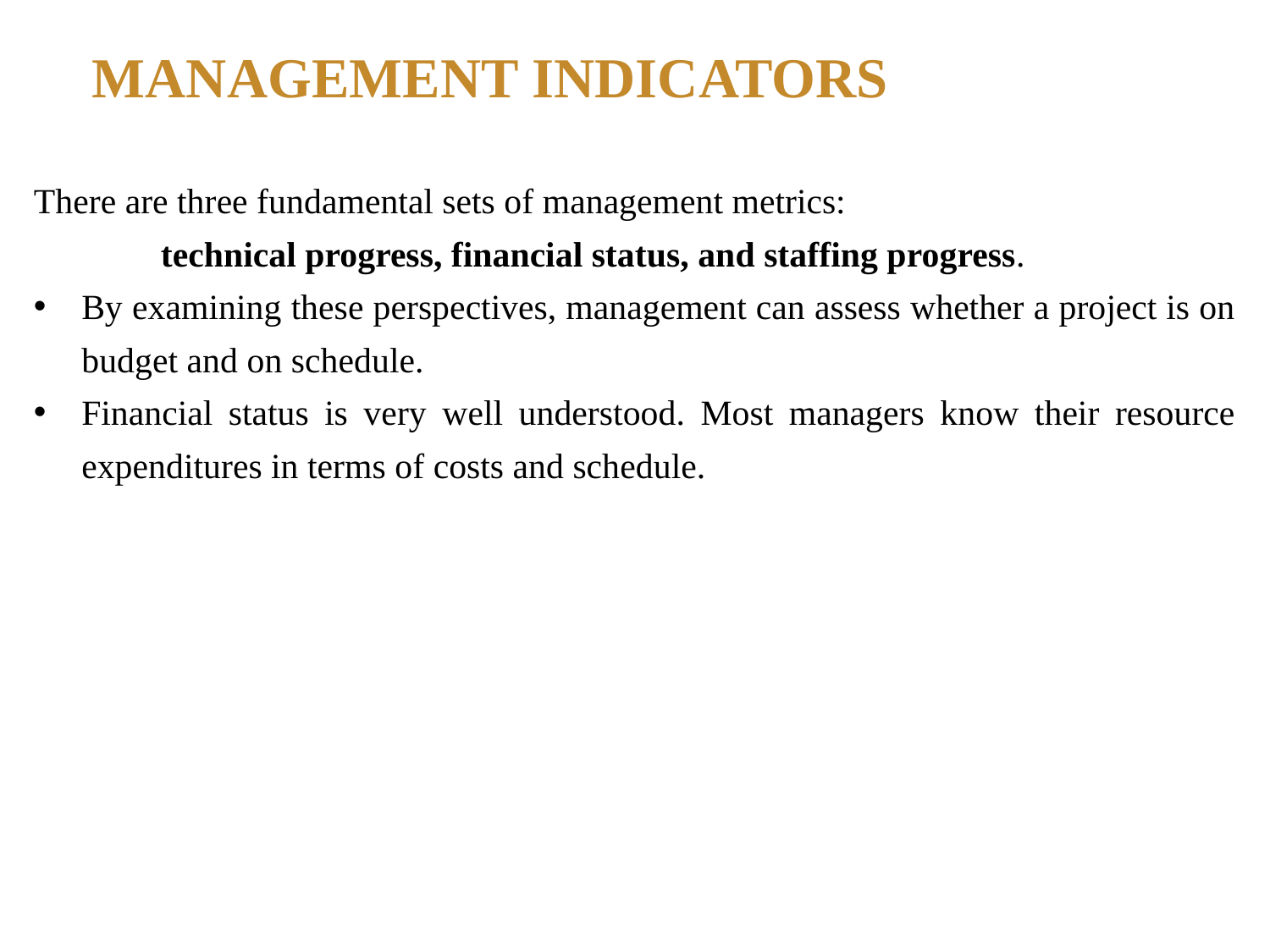

# MANAGEMENT INDICATORS
There are three fundamental sets of management metrics:
	technical progress, financial status, and staffing progress.
By examining these perspectives, management can assess whether a project is on budget and on schedule.
Financial status is very well understood. Most managers know their resource expenditures in terms of costs and schedule.